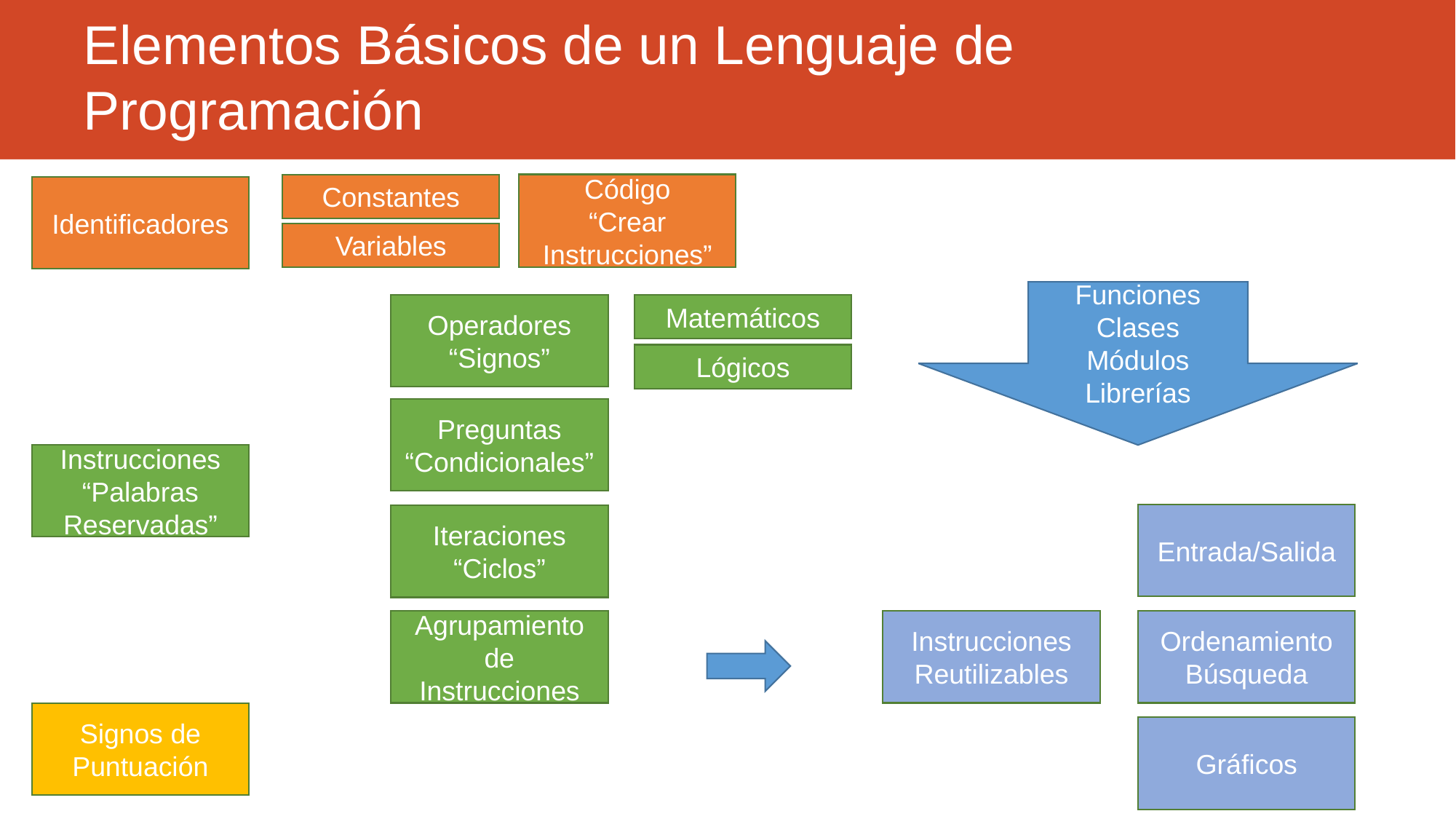

# Elementos Básicos de un Lenguaje de Programación
Constantes
Código
“Crear Instrucciones”
Identificadores
Variables
Funciones
Clases
Módulos
Librerías
Operadores
“Signos”
Matemáticos
Lógicos
Preguntas
“Condicionales”
Instrucciones
“Palabras Reservadas”
Entrada/Salida
Iteraciones
“Ciclos”
Agrupamiento de Instrucciones
Instrucciones
Reutilizables
Ordenamiento
Búsqueda

Signos de
Puntuación
Gráficos